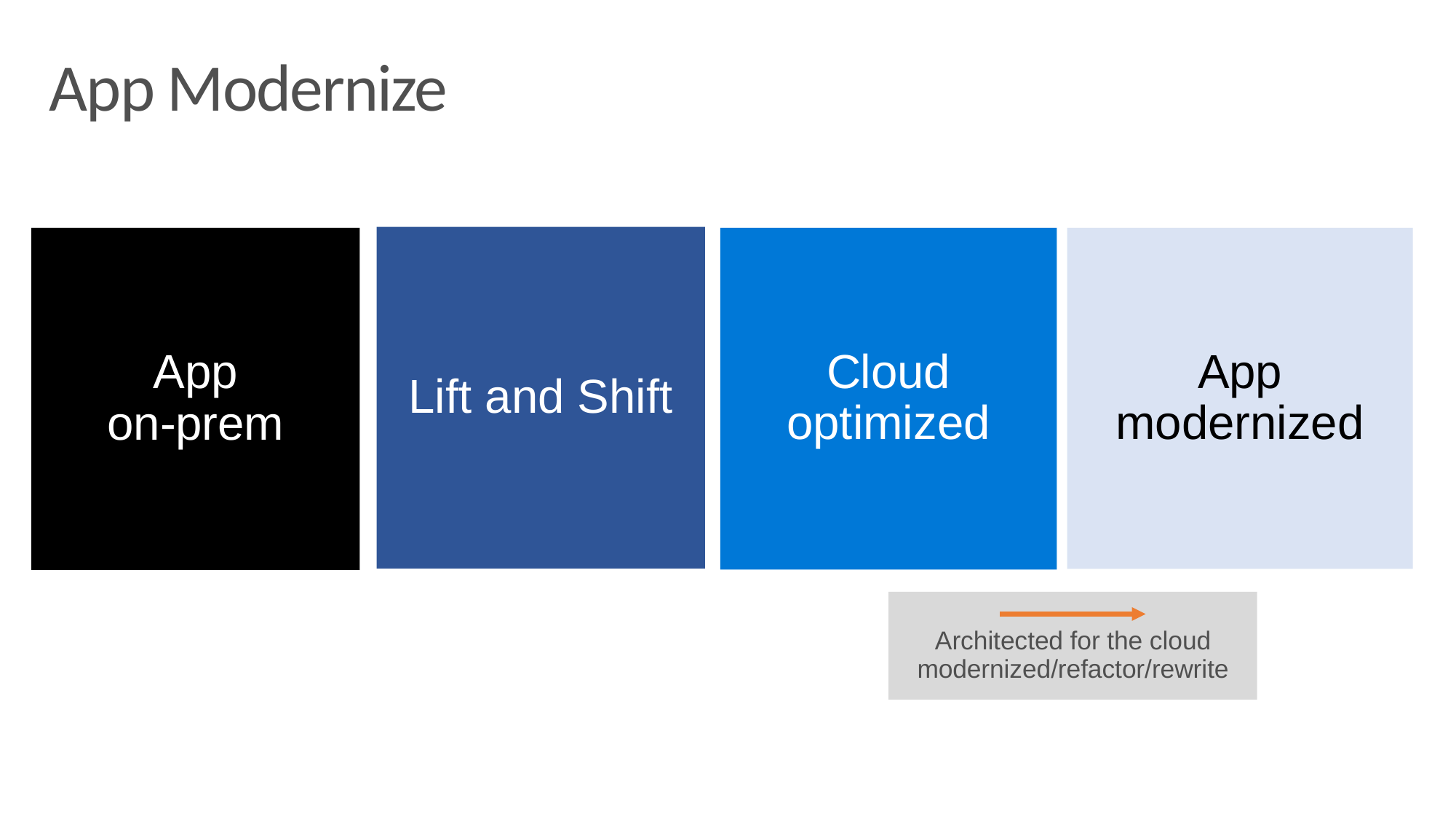

# App Modernize

Lift and Shift

App modernized
Cloud optimized

App
on-prem
Architected for the cloud
modernized/refactor/rewrite